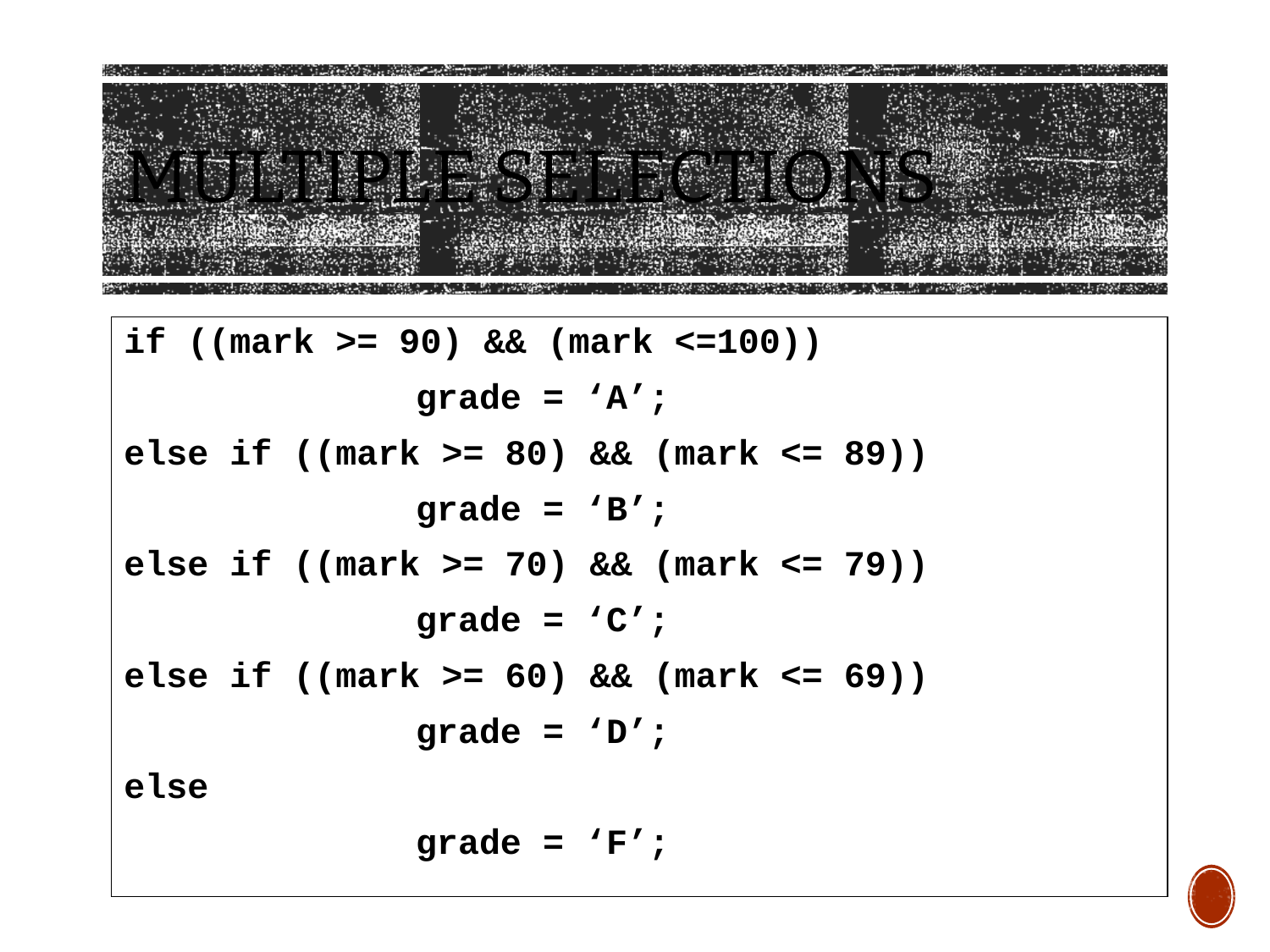

# Multiple Selections

if ((mark >= 90) && (mark <=100))
			grade = ‘A’;
else if ((mark >= 80) && (mark <= 89))
			grade = ‘B’;
else if ((mark >= 70) && (mark <= 79))
			grade = ‘C’;
else if ((mark >= 60) && (mark <= 69))
			grade = ‘D’;
else
			grade = ‘F’;